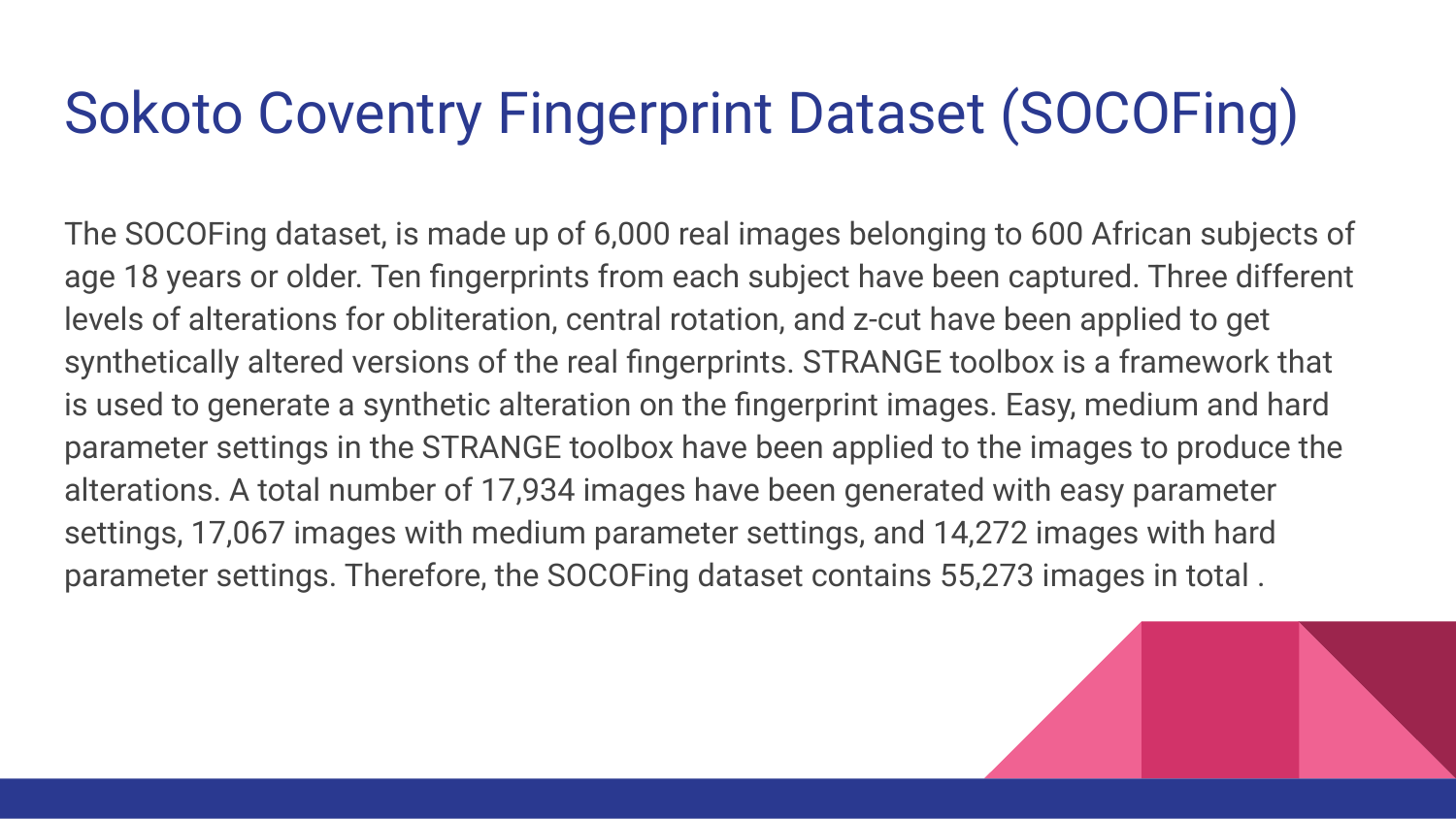

# Sokoto Coventry Fingerprint Dataset (SOCOFing)
The SOCOFing dataset, is made up of 6,000 real images belonging to 600 African subjects of age 18 years or older. Ten fingerprints from each subject have been captured. Three different levels of alterations for obliteration, central rotation, and z-cut have been applied to get synthetically altered versions of the real fingerprints. STRANGE toolbox is a framework that is used to generate a synthetic alteration on the fingerprint images. Easy, medium and hard parameter settings in the STRANGE toolbox have been applied to the images to produce the alterations. A total number of 17,934 images have been generated with easy parameter settings, 17,067 images with medium parameter settings, and 14,272 images with hard parameter settings. Therefore, the SOCOFing dataset contains 55,273 images in total .